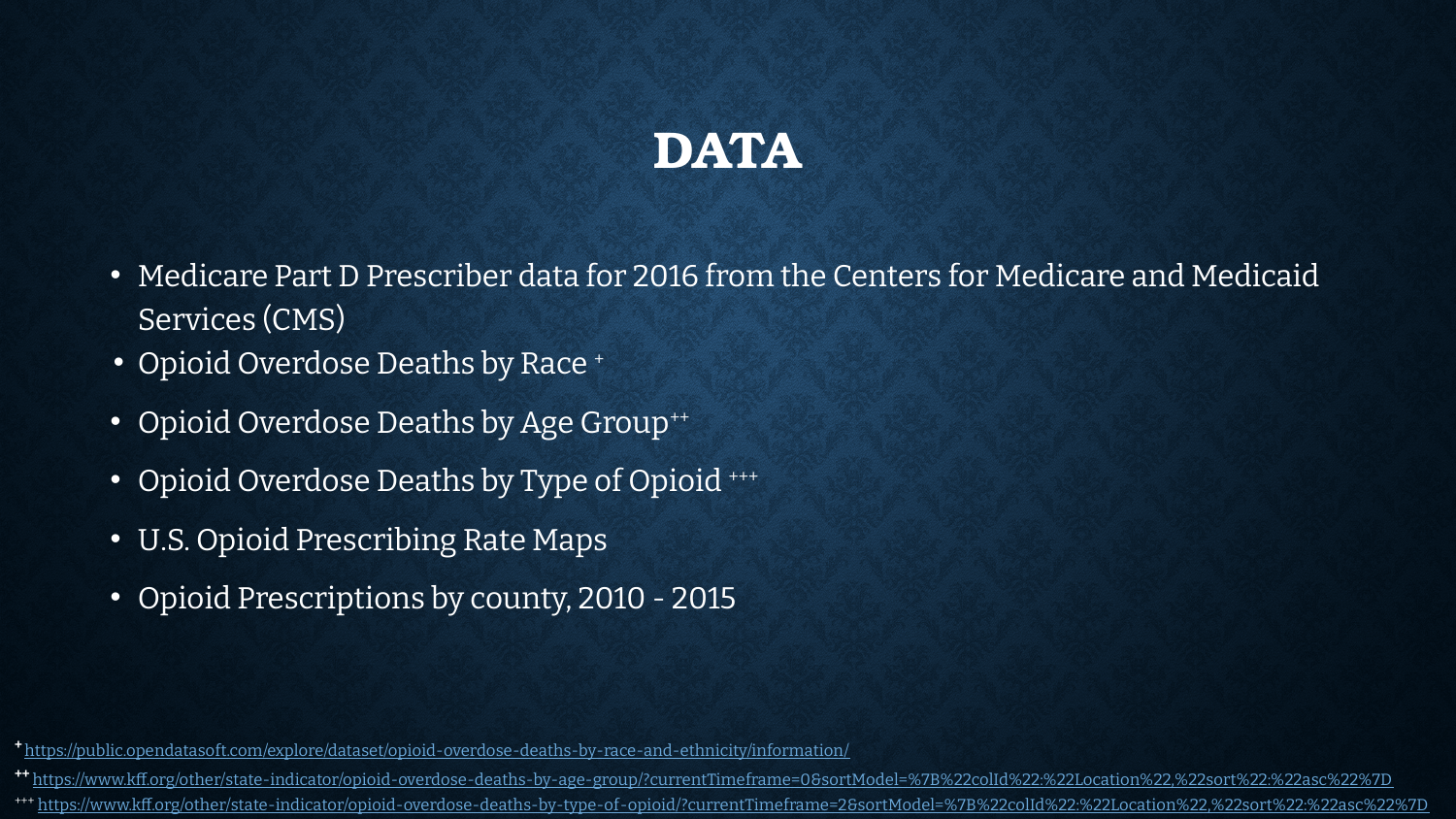

# DATA

Medicare Part D Prescriber data for 2016 from the Centers for Medicare and Medicaid Services (CMS)
Opioid Overdose Deaths by Race +
Opioid Overdose Deaths by Age Group++
Opioid Overdose Deaths by Type of Opioid +++
U.S. Opioid Prescribing Rate Maps
Opioid Prescriptions by county, 2010 - 2015

+ https://public.opendatasoft.com/explore/dataset/opioid-overdose-deaths-by-race-and-ethnicity/information/
++ https://www.kff.org/other/state-indicator/opioid-overdose-deaths-by-age-group/?currentTimeframe=0&sortModel=%7B%22colId%22:%22Location%22,%22sort%22:%22asc%22%7D
+++ https://www.kff.org/other/state-indicator/opioid-overdose-deaths-by-type-of-opioid/?currentTimeframe=2&sortModel=%7B%22colId%22:%22Location%22,%22sort%22:%22asc%22%7D